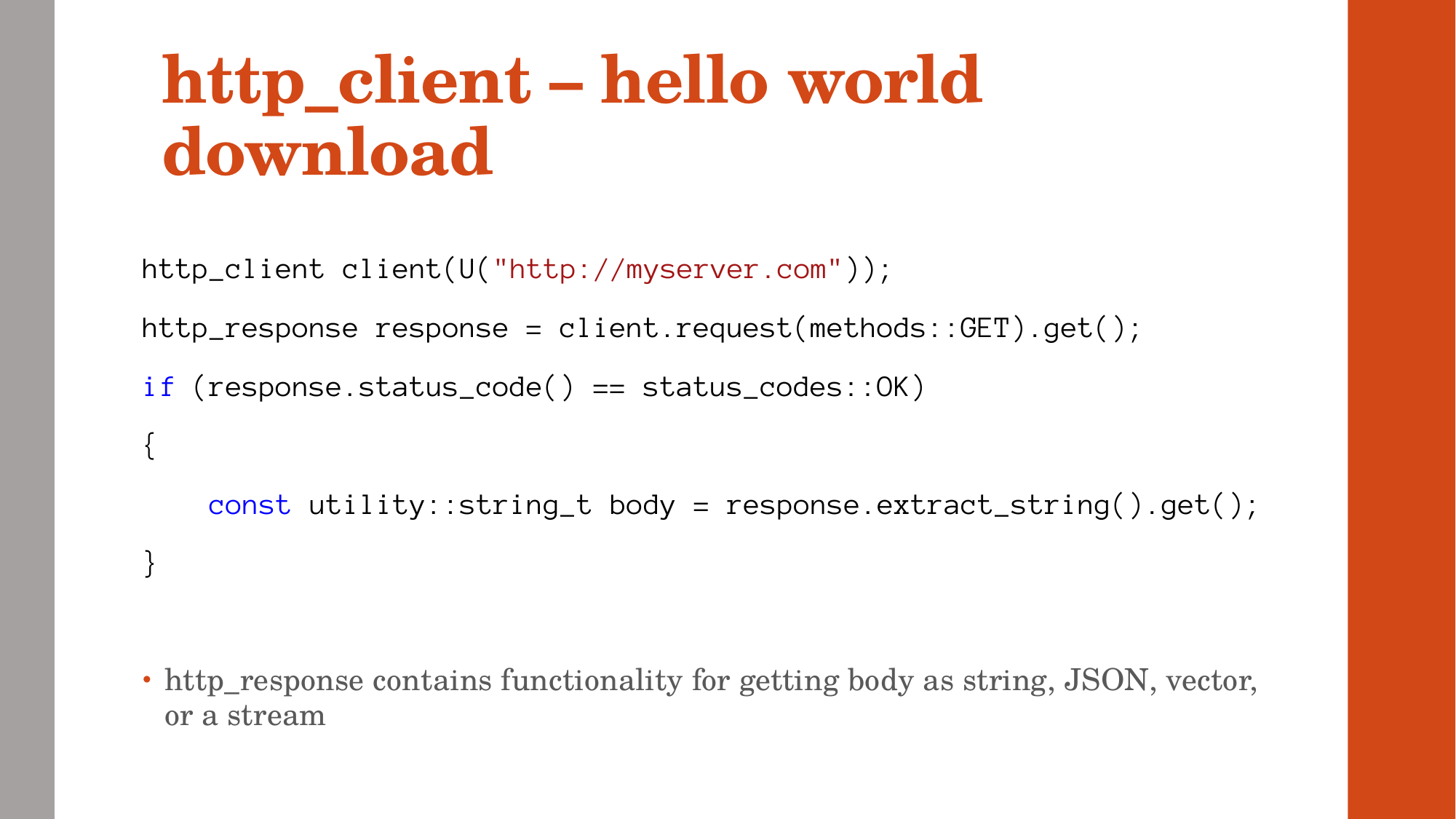

# http_client – hello world download
http_client client(U("http://myserver.com"));
http_response response = client.request(methods::GET).get();
if (response.status_code() == status_codes::OK)
{
    const utility::string_t body = response.extract_string().get();
}

http_response contains functionality for getting body as string, JSON, vector, or a stream